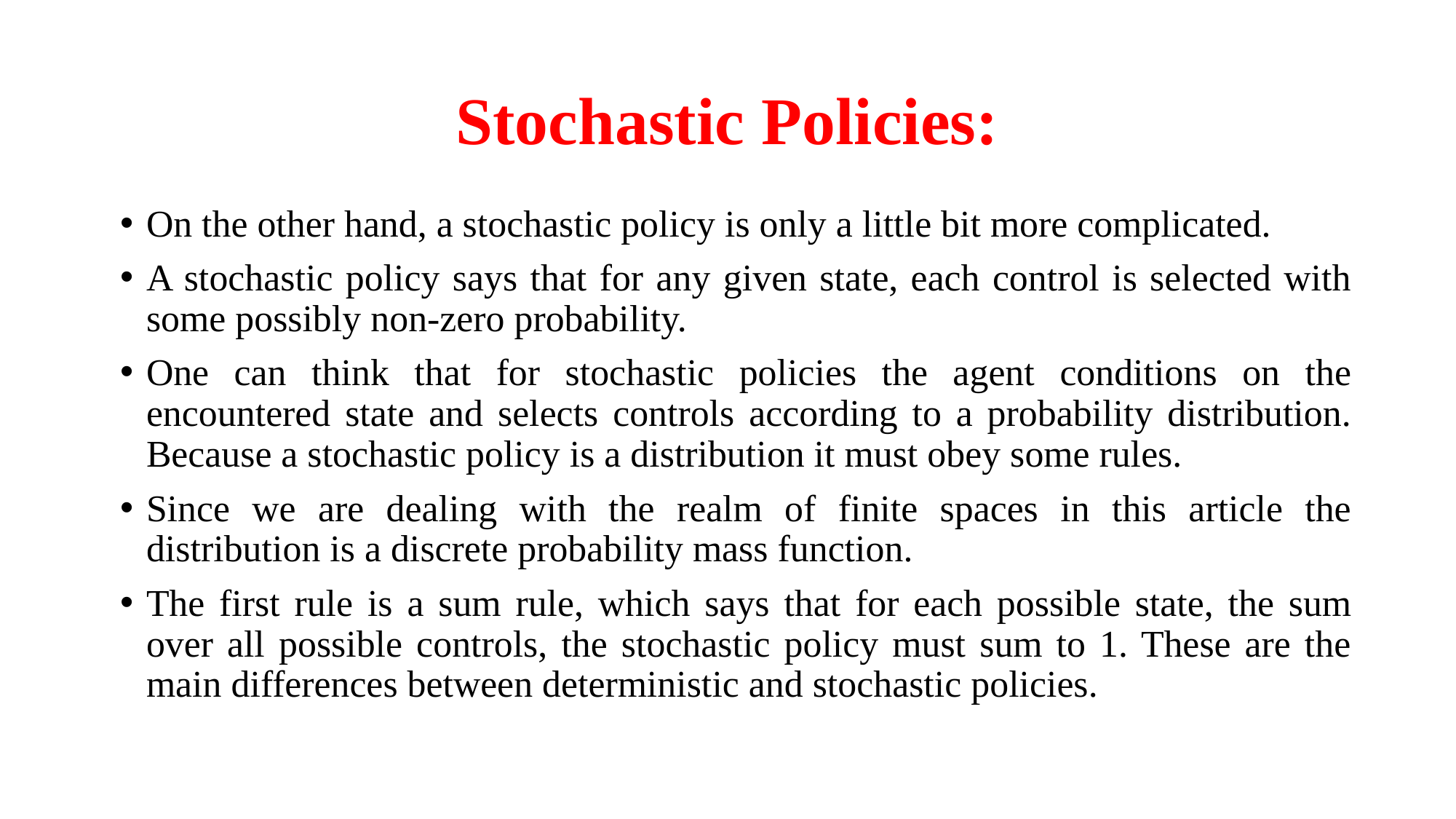

# Stochastic Policies:
On the other hand, a stochastic policy is only a little bit more complicated.
A stochastic policy says that for any given state, each control is selected with some possibly non-zero probability.
One can think that for stochastic policies the agent conditions on the encountered state and selects controls according to a probability distribution. Because a stochastic policy is a distribution it must obey some rules.
Since we are dealing with the realm of finite spaces in this article the distribution is a discrete probability mass function.
The first rule is a sum rule, which says that for each possible state, the sum over all possible controls, the stochastic policy must sum to 1. These are the main differences between deterministic and stochastic policies.